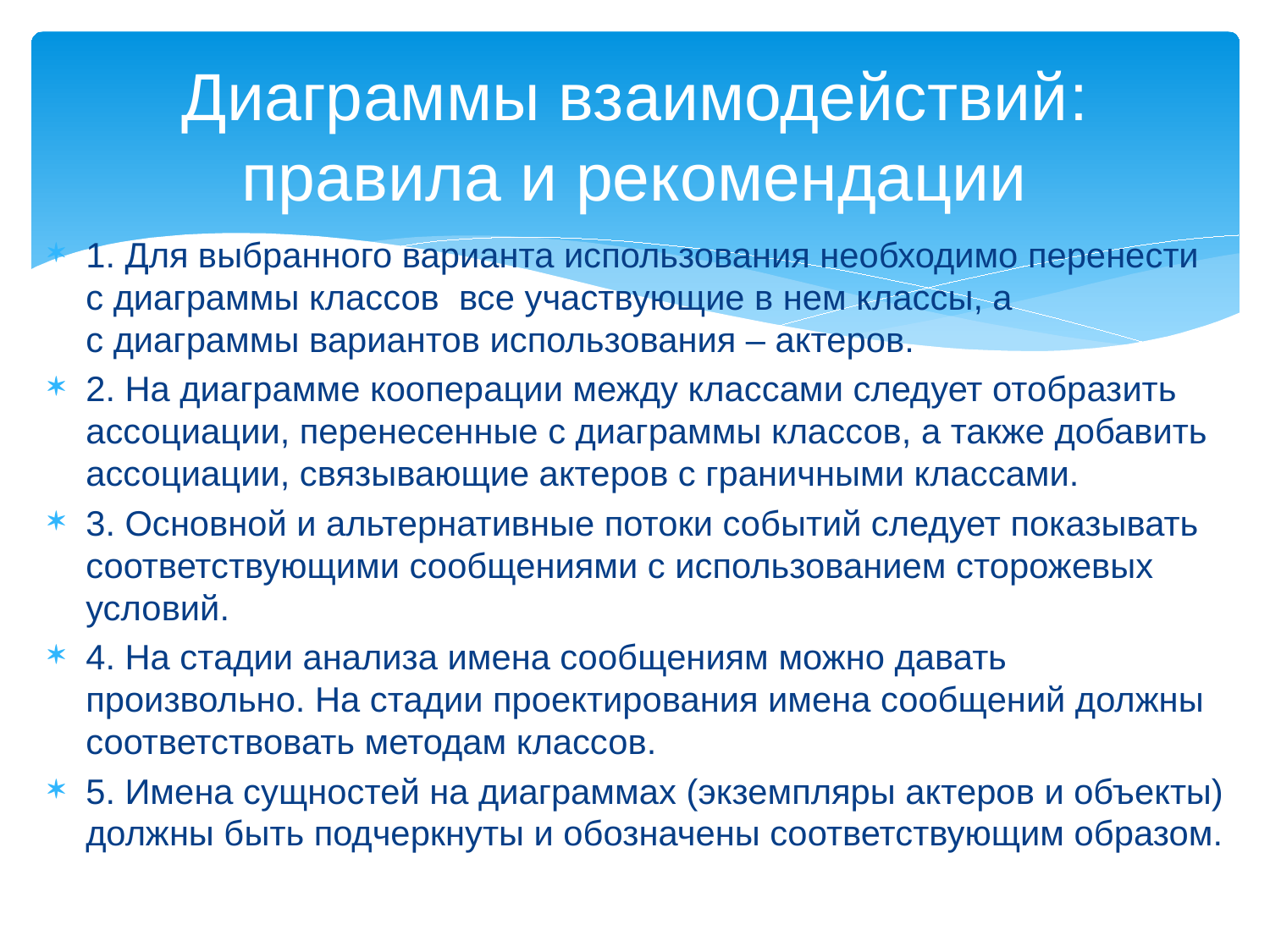

# Диаграммы взаимодействий: правила и рекомендации
1. Для выбранного варианта использования необходимо перенести с диаграммы классов  все участвующие в нем классы, а с диаграммы вариантов использования – актеров.
2. На диаграмме кооперации между классами следует отобразить ассоциации, перенесенные с диаграммы классов, а также добавить ассоциации, связывающие актеров с граничными классами.
3. Основной и альтернативные потоки событий следует показывать соответствующими сообщениями с использованием сторожевых условий.
4. На стадии анализа имена сообщениям можно давать произвольно. На стадии проектирования имена сообщений должны соответствовать методам классов.
5. Имена сущностей на диаграммах (экземпляры актеров и объекты) должны быть подчеркнуты и обозначены соответствующим образом.